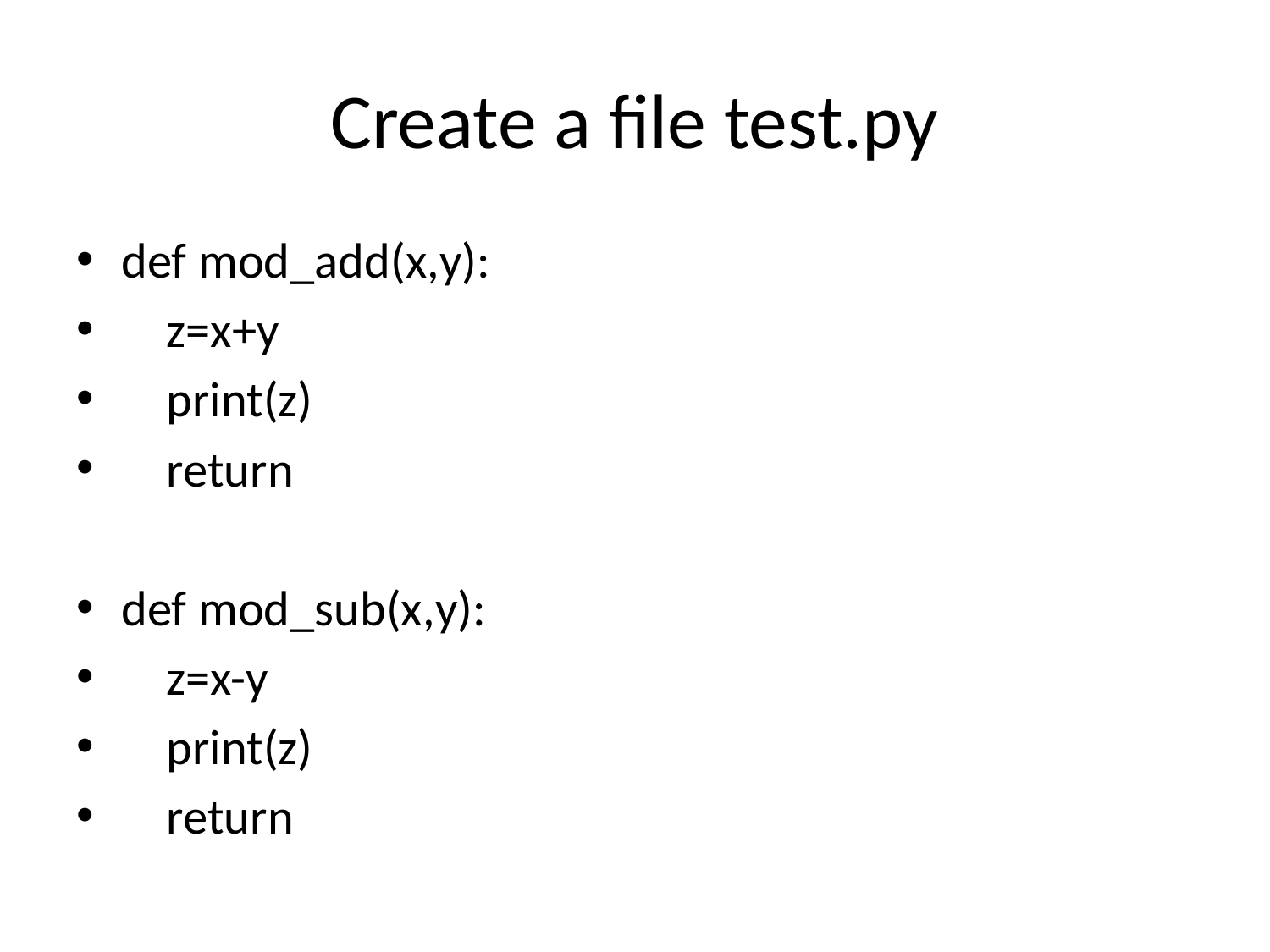

# Create a file test.py
def mod_add(x,y):
    z=x+y
    print(z)
    return

def mod_sub(x,y):
    z=x-y
    print(z)
    return